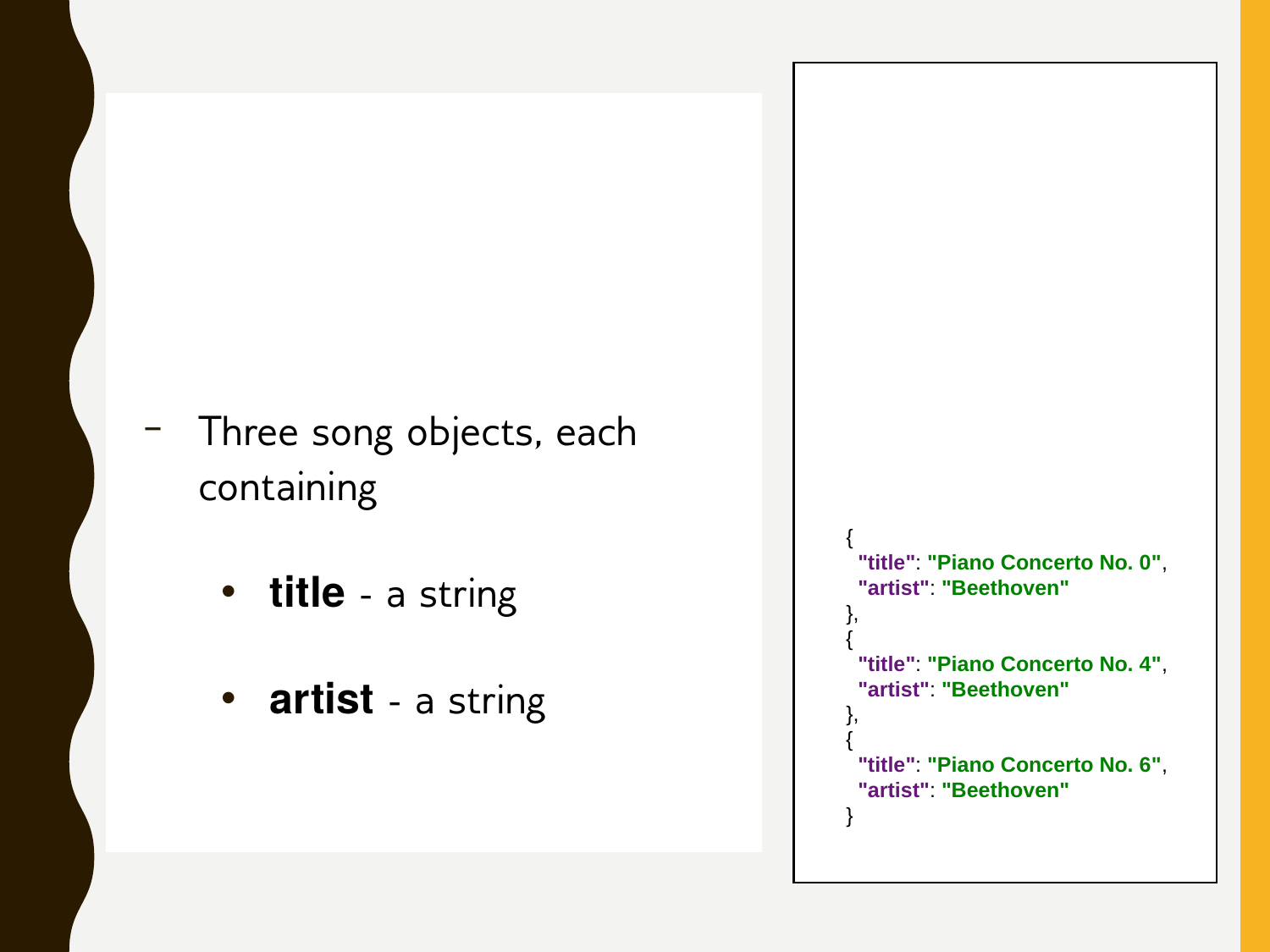

{
          "title": "Piano Concerto No. 0",
          "artist": "Beethoven"
        },
        {
          "title": "Piano Concerto No. 4",
          "artist": "Beethoven"
        },
        {
          "title": "Piano Concerto No. 6",
          "artist": "Beethoven"
        }

Three song objects, each containing
title - a string
artist - a string